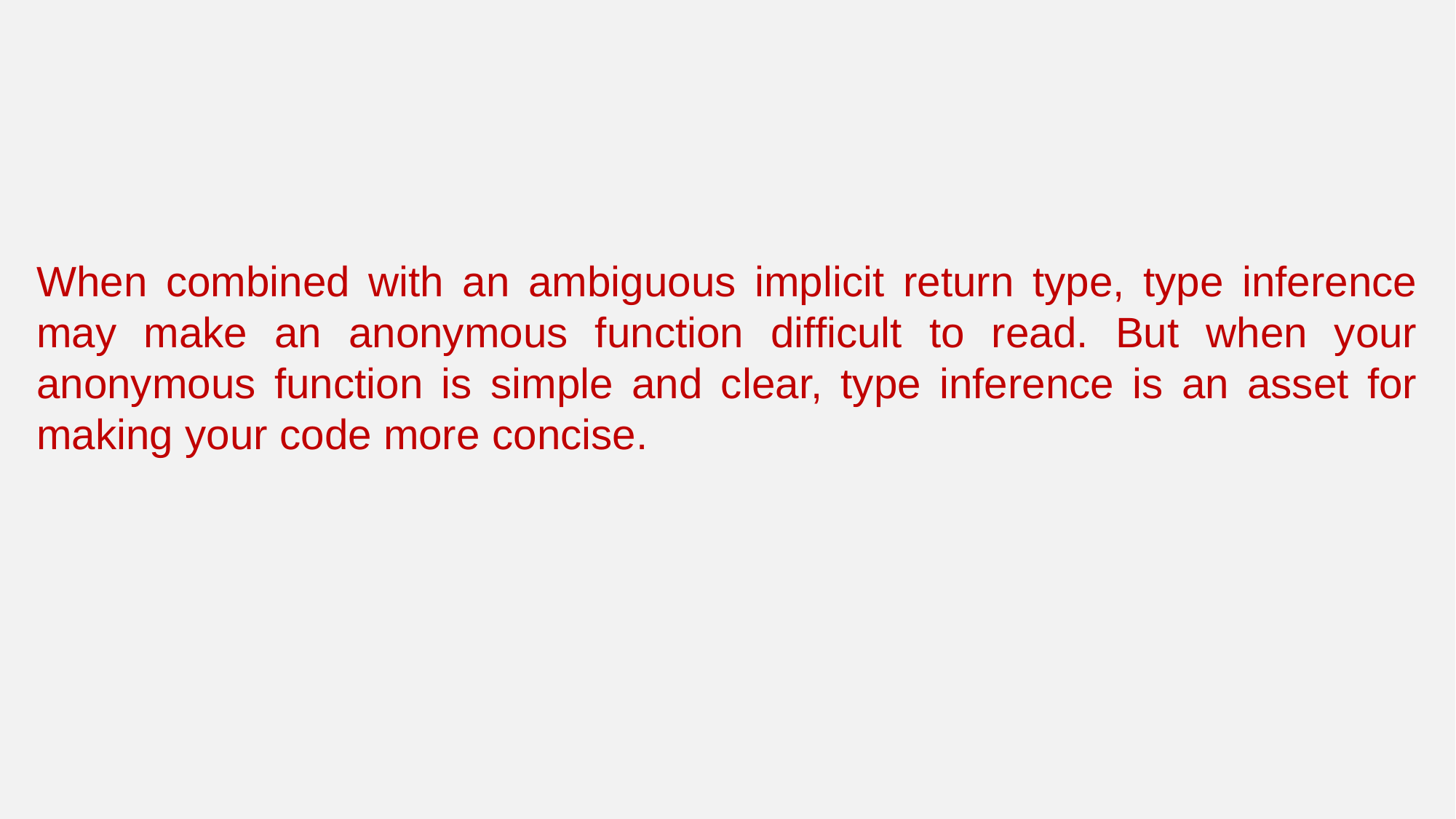

When combined with an ambiguous implicit return type, type inference may make an anonymous function difficult to read. But when your anonymous function is simple and clear, type inference is an asset for making your code more concise.